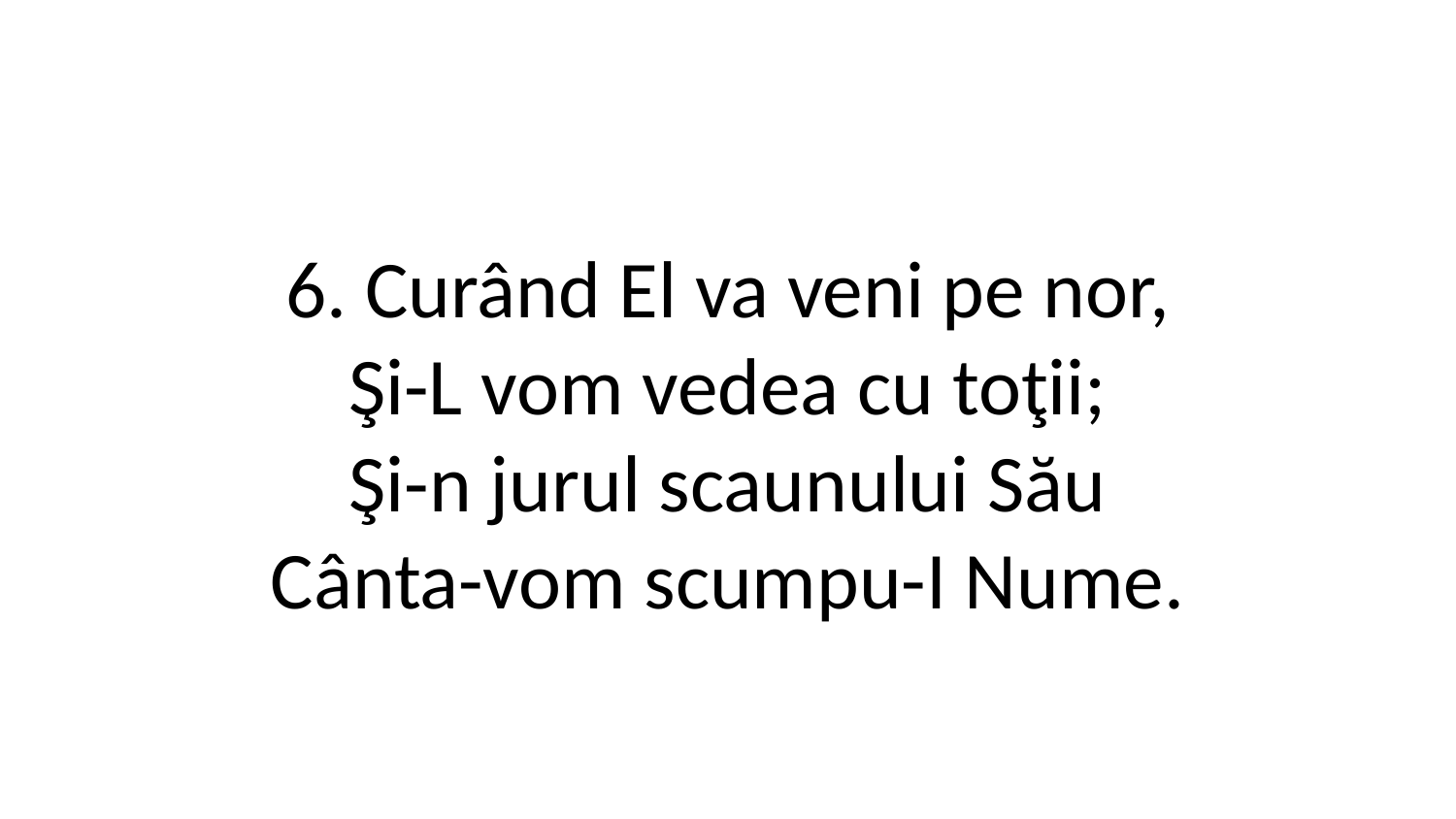

6. Curând El va veni pe nor,
Şi-L vom vedea cu toţii;
Şi-n jurul scaunului Său
Cânta-vom scumpu-I Nume.